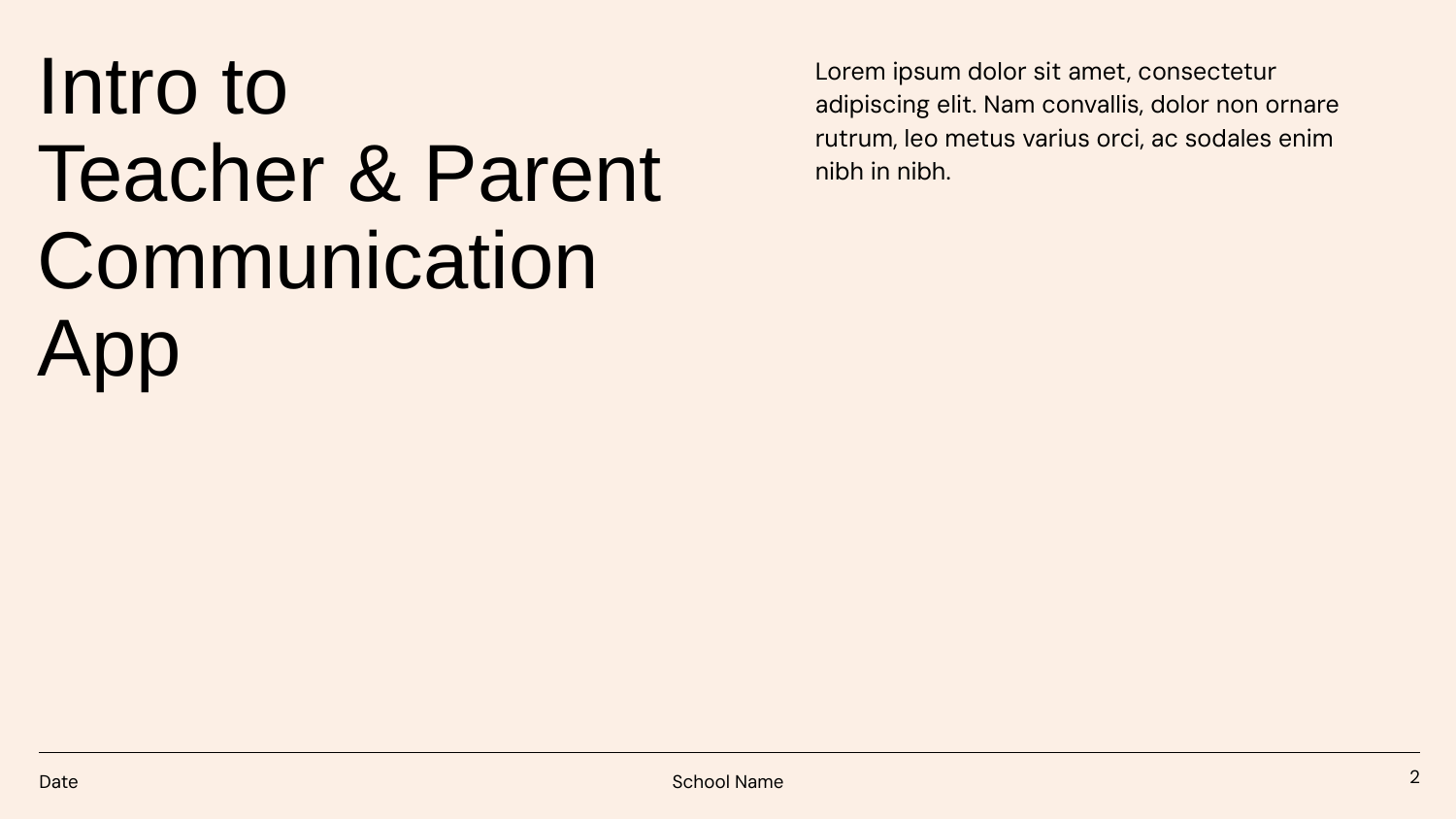

# Intro to
Teacher & Parent Communication App
Lorem ipsum dolor sit amet, consectetur adipiscing elit. Nam convallis, dolor non ornare rutrum, leo metus varius orci, ac sodales enim nibh in nibh.

Date
School Name
2